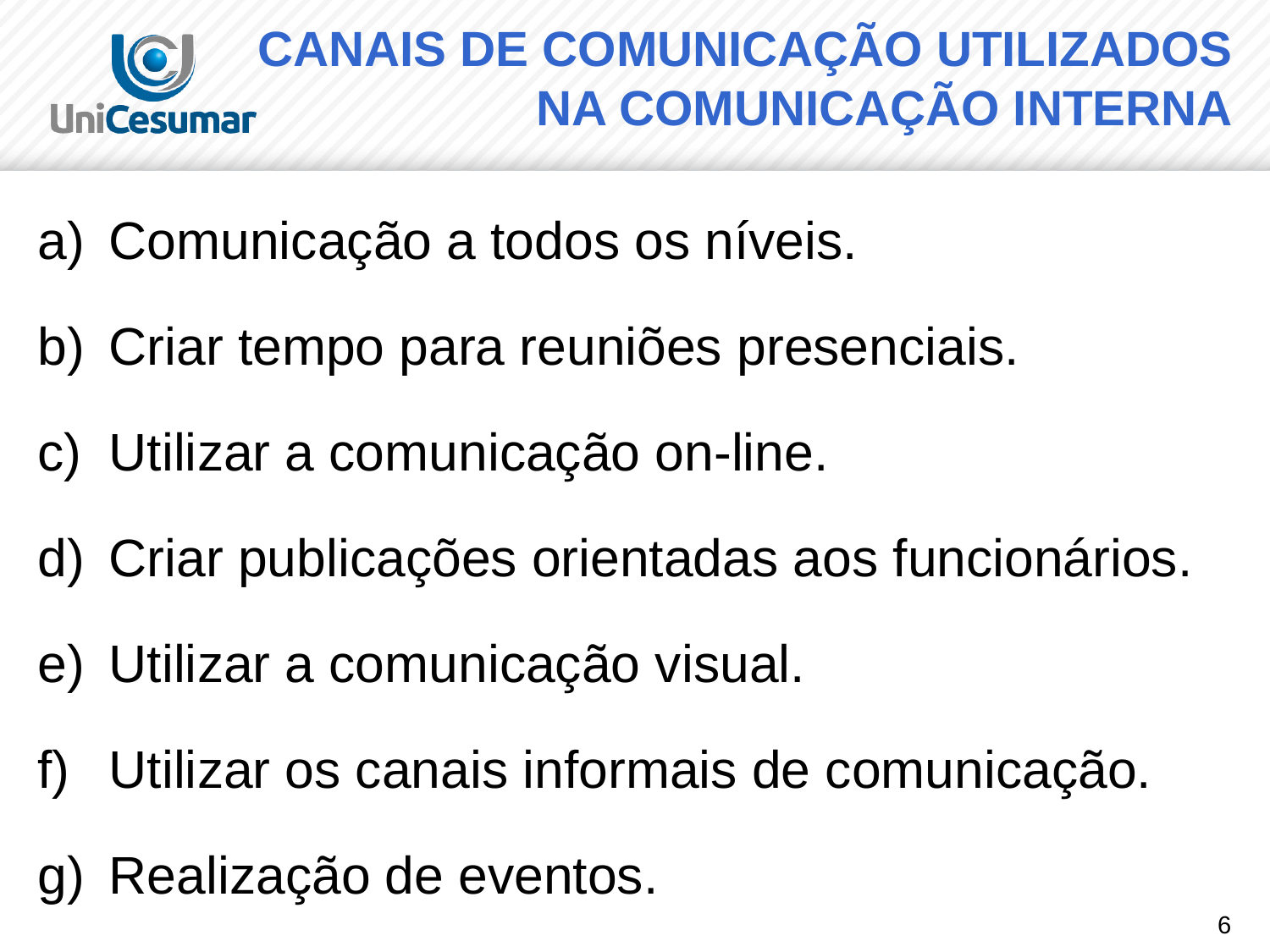

# CANAIS DE COMUNICAÇÃO UTILIZADOS NA COMUNICAÇÃO INTERNA
Comunicação a todos os níveis.
Criar tempo para reuniões presenciais.
Utilizar a comunicação on-line.
Criar publicações orientadas aos funcionários.
Utilizar a comunicação visual.
Utilizar os canais informais de comunicação.
Realização de eventos.